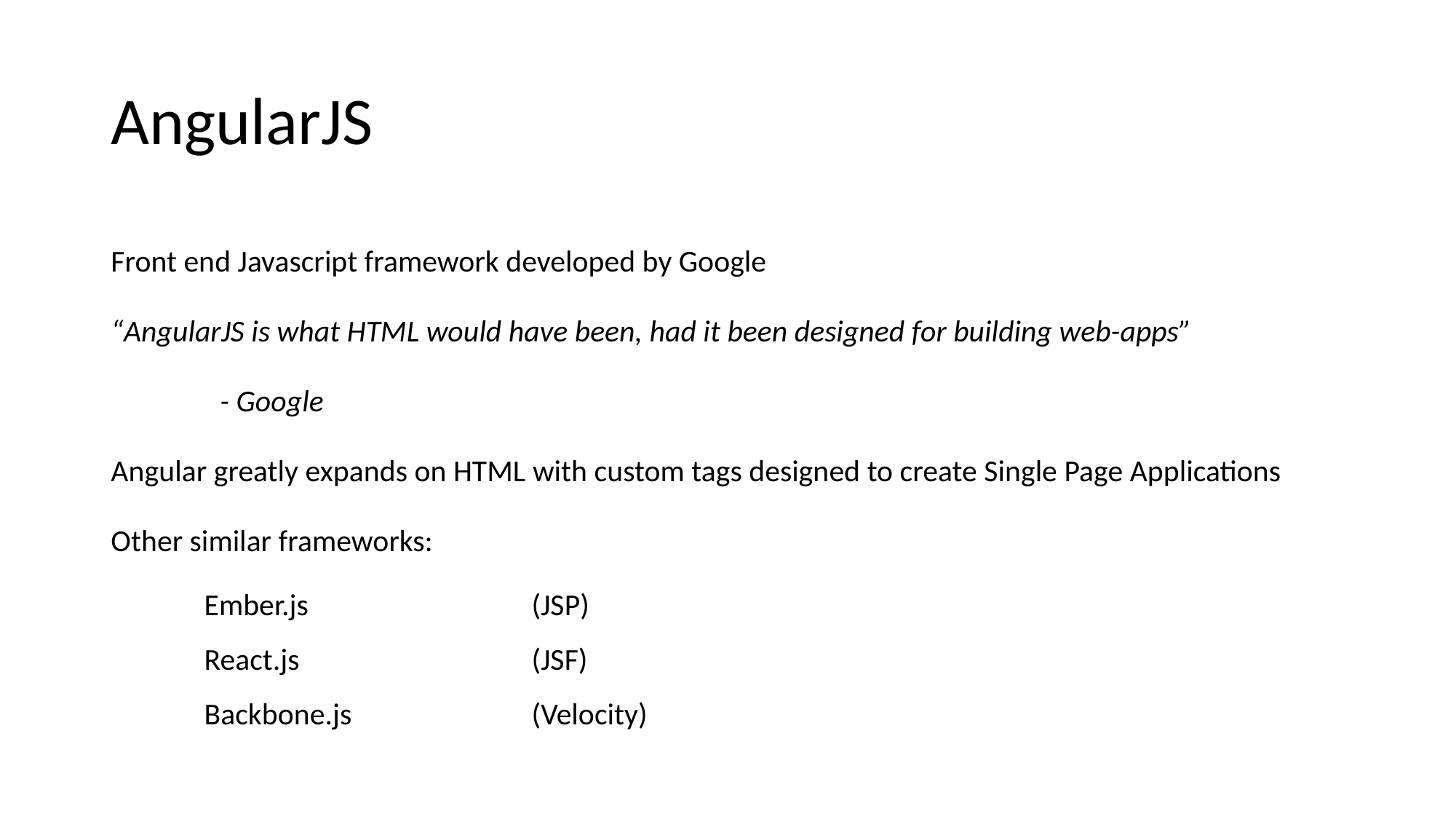

# AngularJS
Front end Javascript framework developed by Google
“AngularJS is what HTML would have been, had it been designed for building web-apps”
	- Google
Angular greatly expands on HTML with custom tags designed to create Single Page Applications
Other similar frameworks:

Ember.js			(JSP)
React.js			(JSF)
Backbone.js		(Velocity)